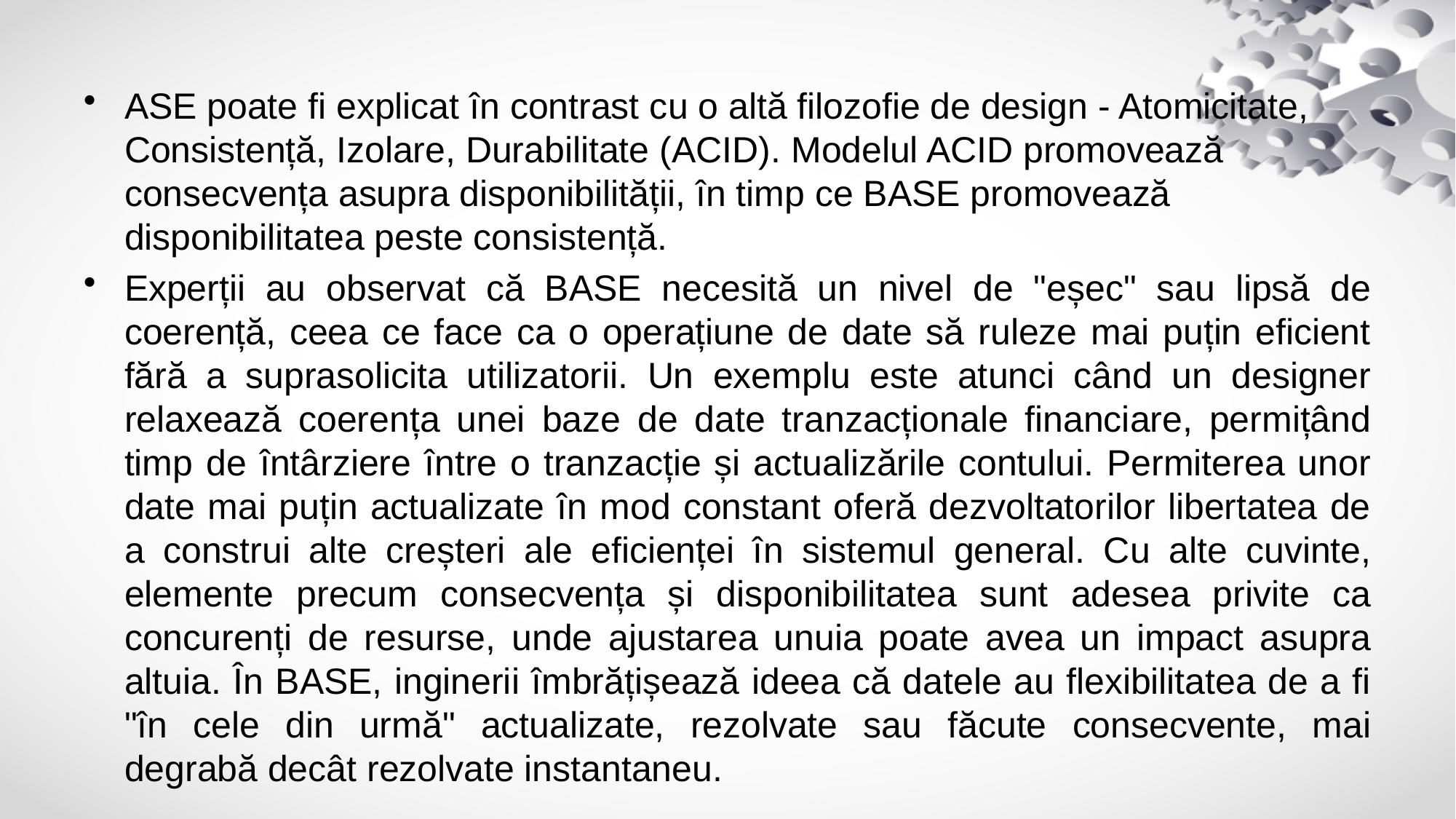

ASE poate fi explicat în contrast cu o altă filozofie de design - Atomicitate, Consistență, Izolare, Durabilitate (ACID). Modelul ACID promovează consecvența asupra disponibilității, în timp ce BASE promovează disponibilitatea peste consistență.
Experții au observat că BASE necesită un nivel de "eșec" sau lipsă de coerență, ceea ce face ca o operațiune de date să ruleze mai puțin eficient fără a suprasolicita utilizatorii. Un exemplu este atunci când un designer relaxează coerența unei baze de date tranzacționale financiare, permițând timp de întârziere între o tranzacție și actualizările contului. Permiterea unor date mai puțin actualizate în mod constant oferă dezvoltatorilor libertatea de a construi alte creșteri ale eficienței în sistemul general. Cu alte cuvinte, elemente precum consecvența și disponibilitatea sunt adesea privite ca concurenți de resurse, unde ajustarea unuia poate avea un impact asupra altuia. În BASE, inginerii îmbrățișează ideea că datele au flexibilitatea de a fi "în cele din urmă" actualizate, rezolvate sau făcute consecvente, mai degrabă decât rezolvate instantaneu.